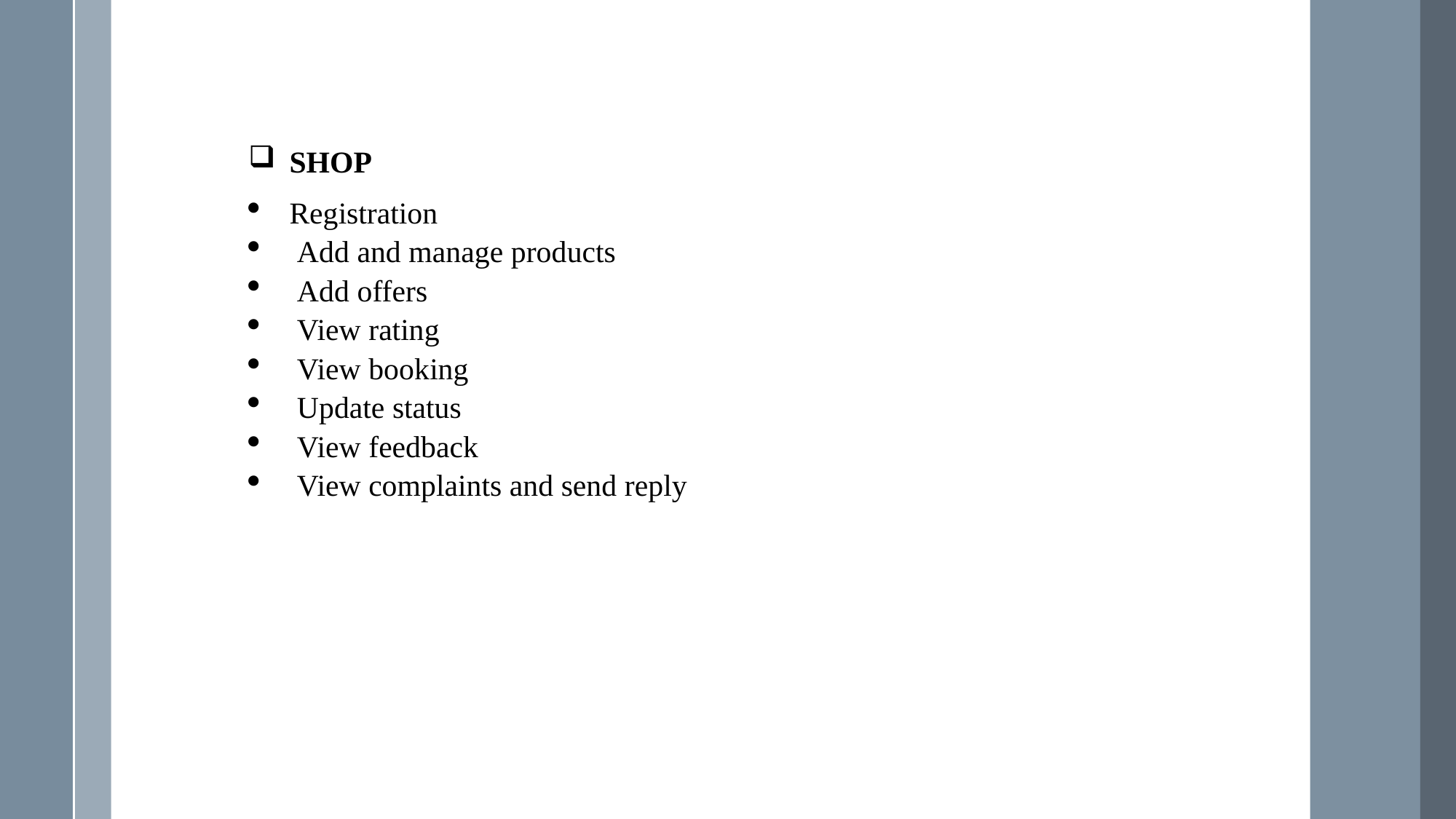

SHOP
Registration
 Add and manage products
 Add offers
 View rating
 View booking
 Update status
 View feedback
 View complaints and send reply